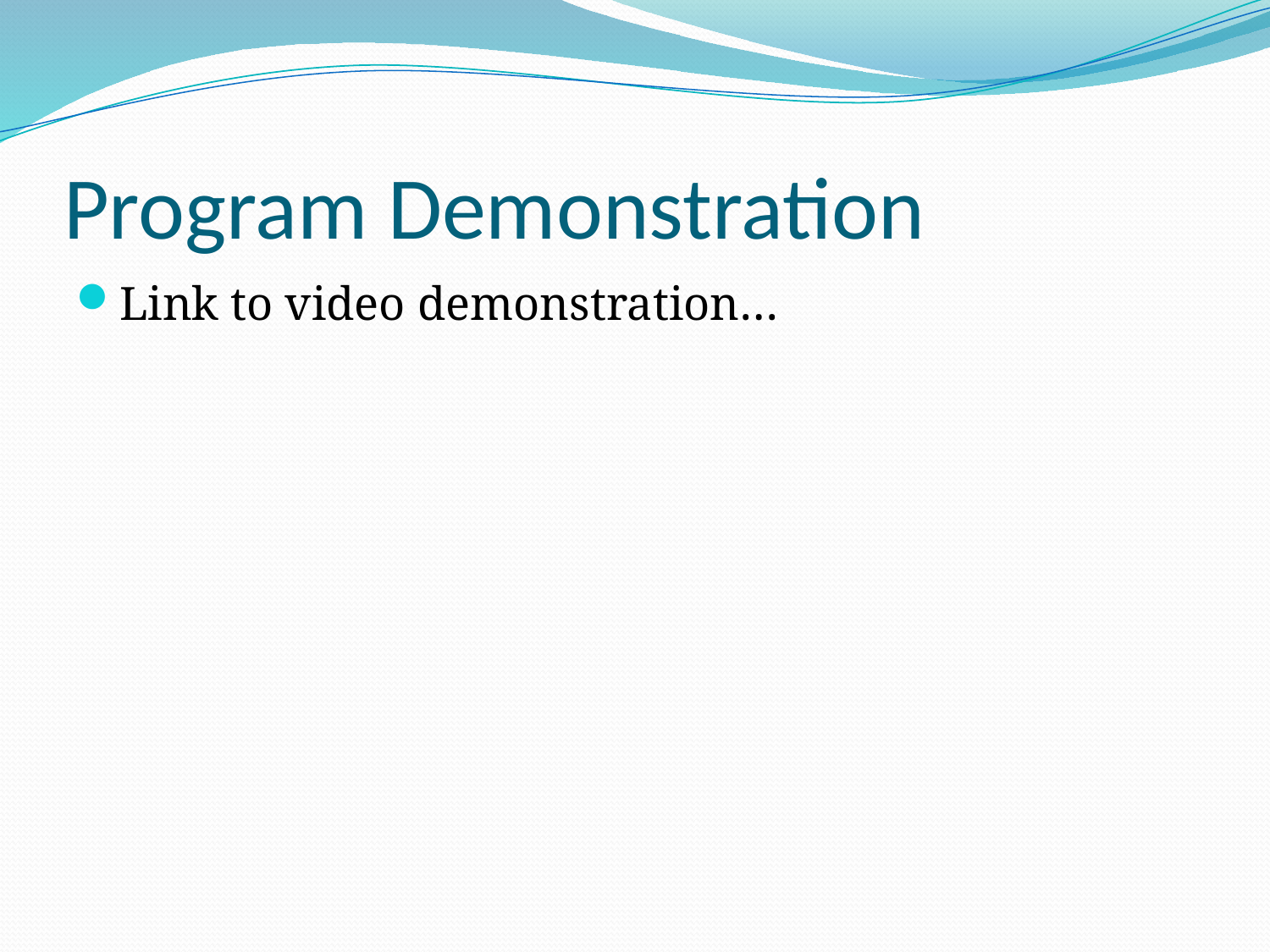

# Program Demonstration
Link to video demonstration…